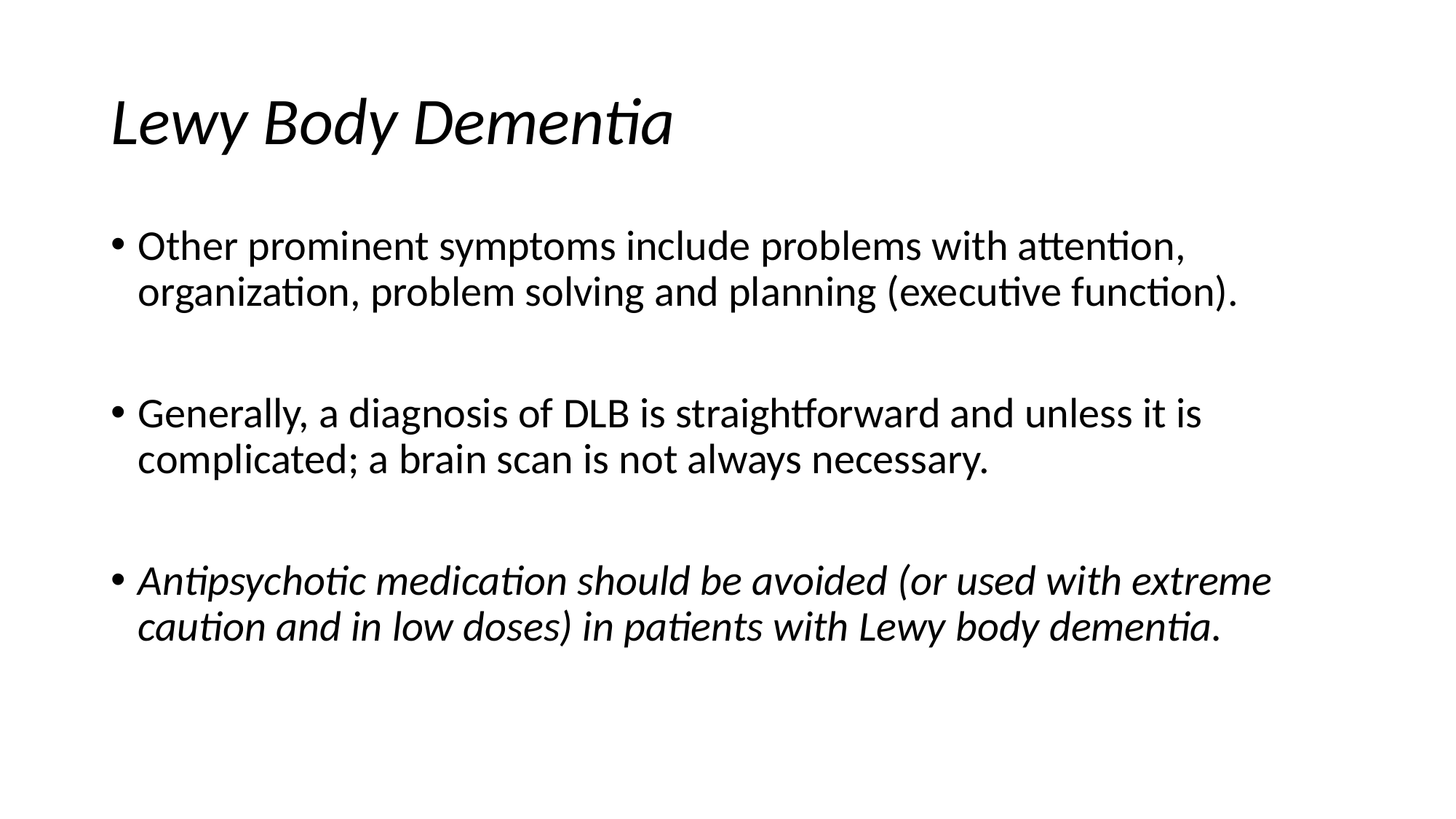

# Lewy Body Dementia
Other prominent symptoms include problems with attention, organization, problem solving and planning (executive function).

Generally, a diagnosis of DLB is straightforward and unless it is complicated; a brain scan is not always necessary.

Antipsychotic medication should be avoided (or used with extreme caution and in low doses) in patients with Lewy body dementia.